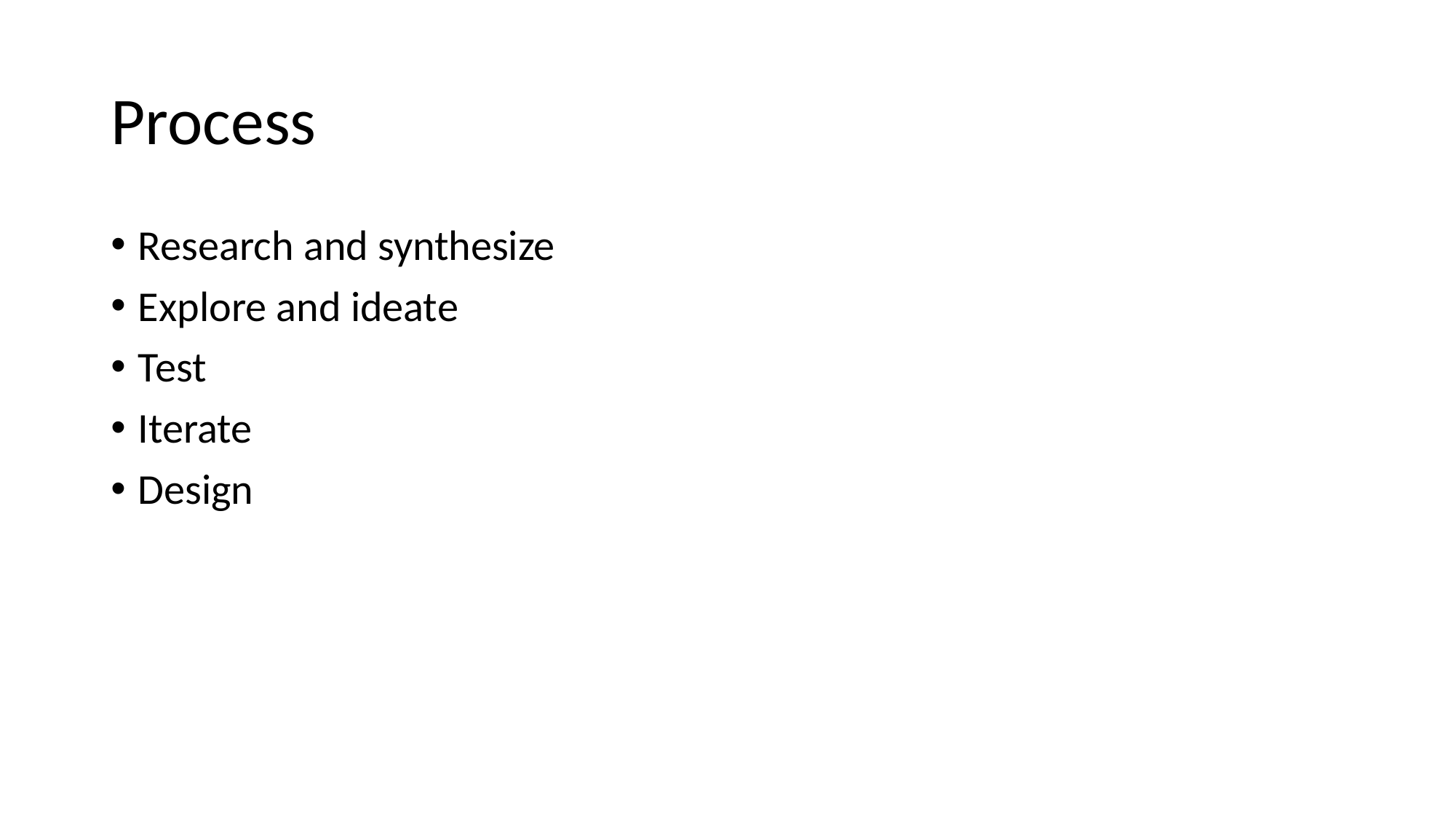

# Process
Research and synthesize
Explore and ideate
Test
Iterate
Design